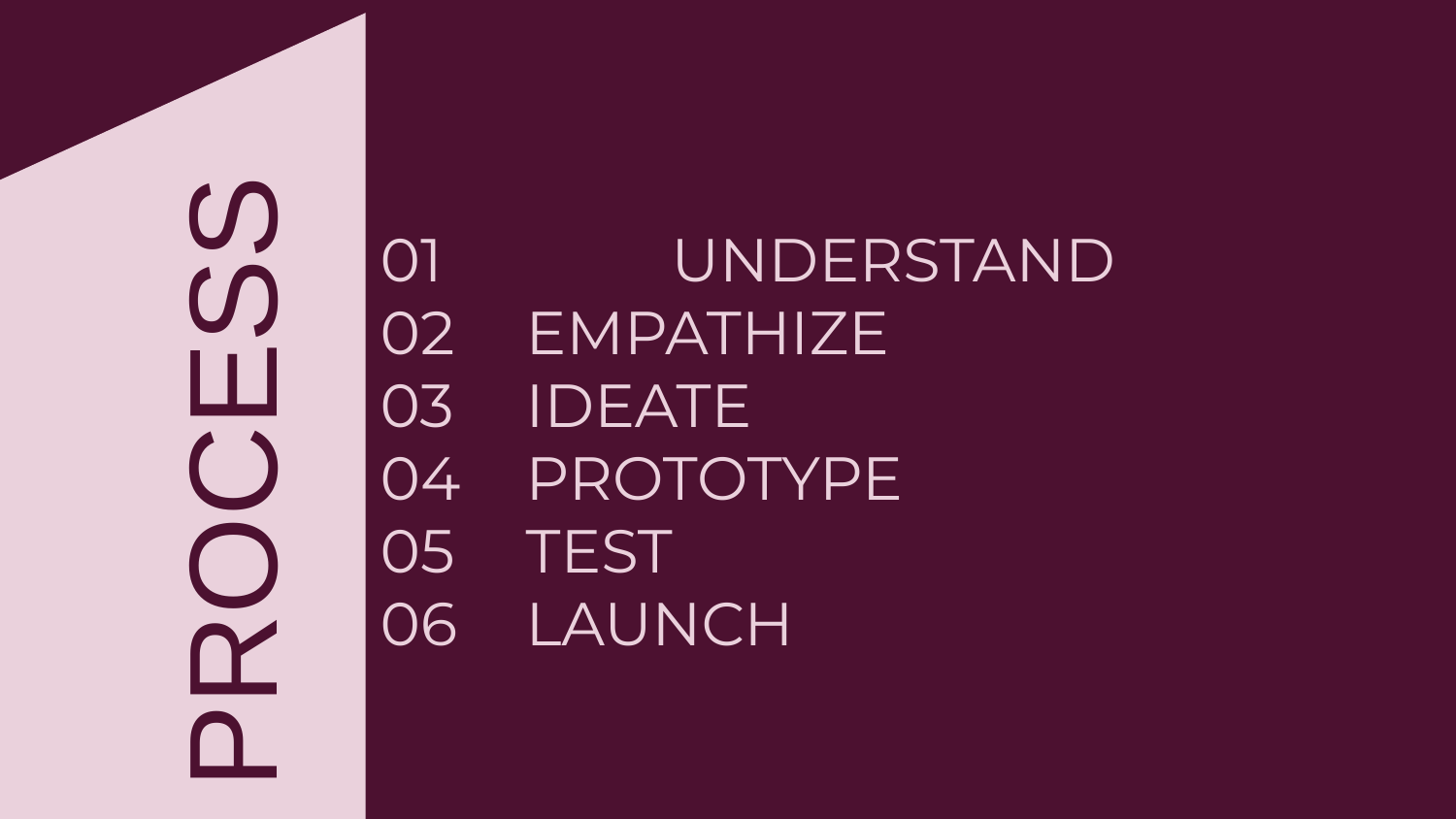

# 01		UNDERSTAND
02	EMPATHIZE
03	IDEATE
04	PROTOTYPE
05	TEST
06	LAUNCH
PROCESS